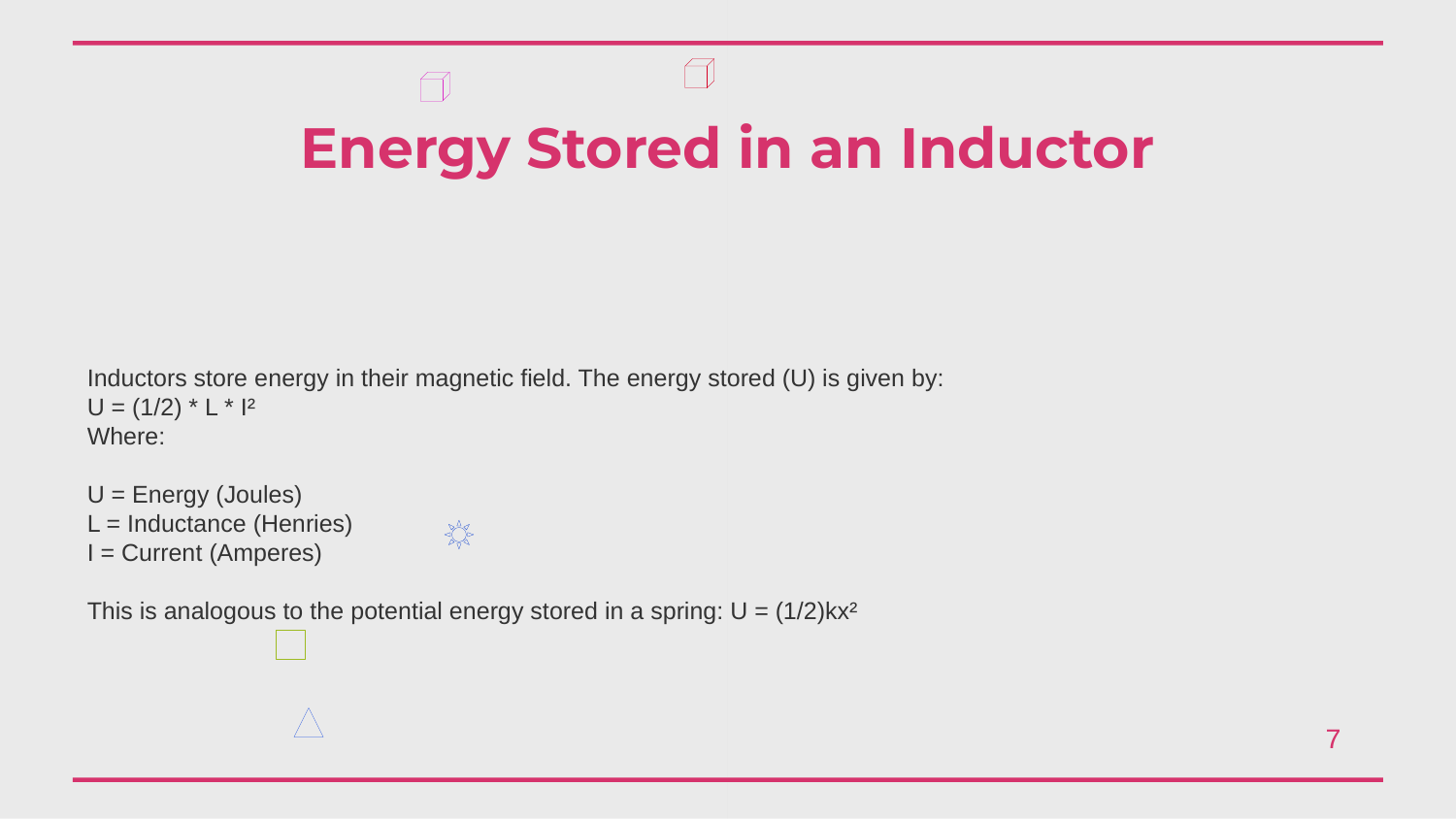

Energy Stored in an Inductor
Inductors store energy in their magnetic field. The energy stored (U) is given by:
U = (1/2) * L * I²
Where:

U = Energy (Joules)
L = Inductance (Henries)
I = Current (Amperes)

This is analogous to the potential energy stored in a spring: U = (1/2)kx²

7